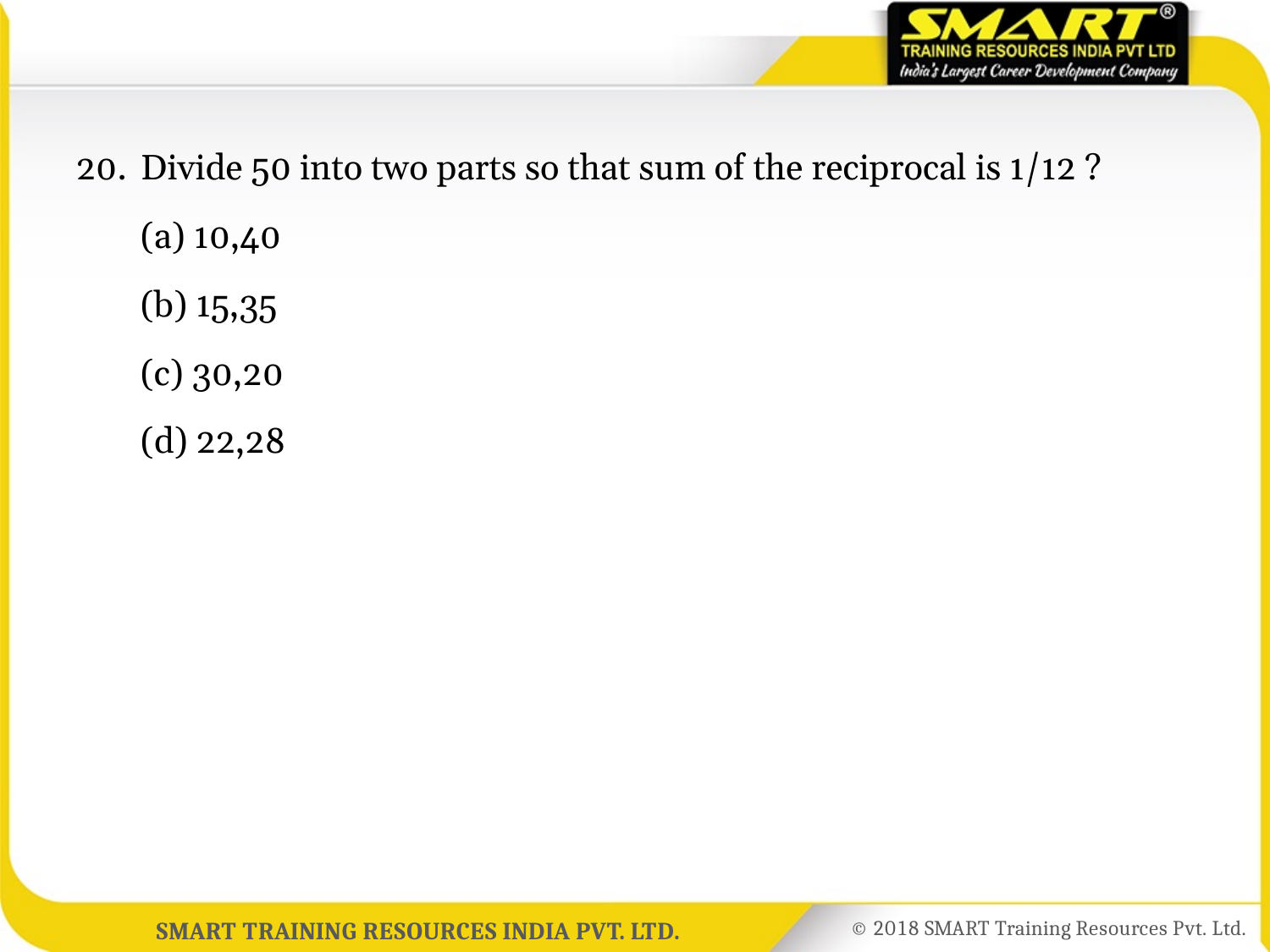

20.	Divide 50 into two parts so that sum of the reciprocal is 1/12 ?
	(a) 10,40
	(b) 15,35
	(c) 30,20
	(d) 22,28